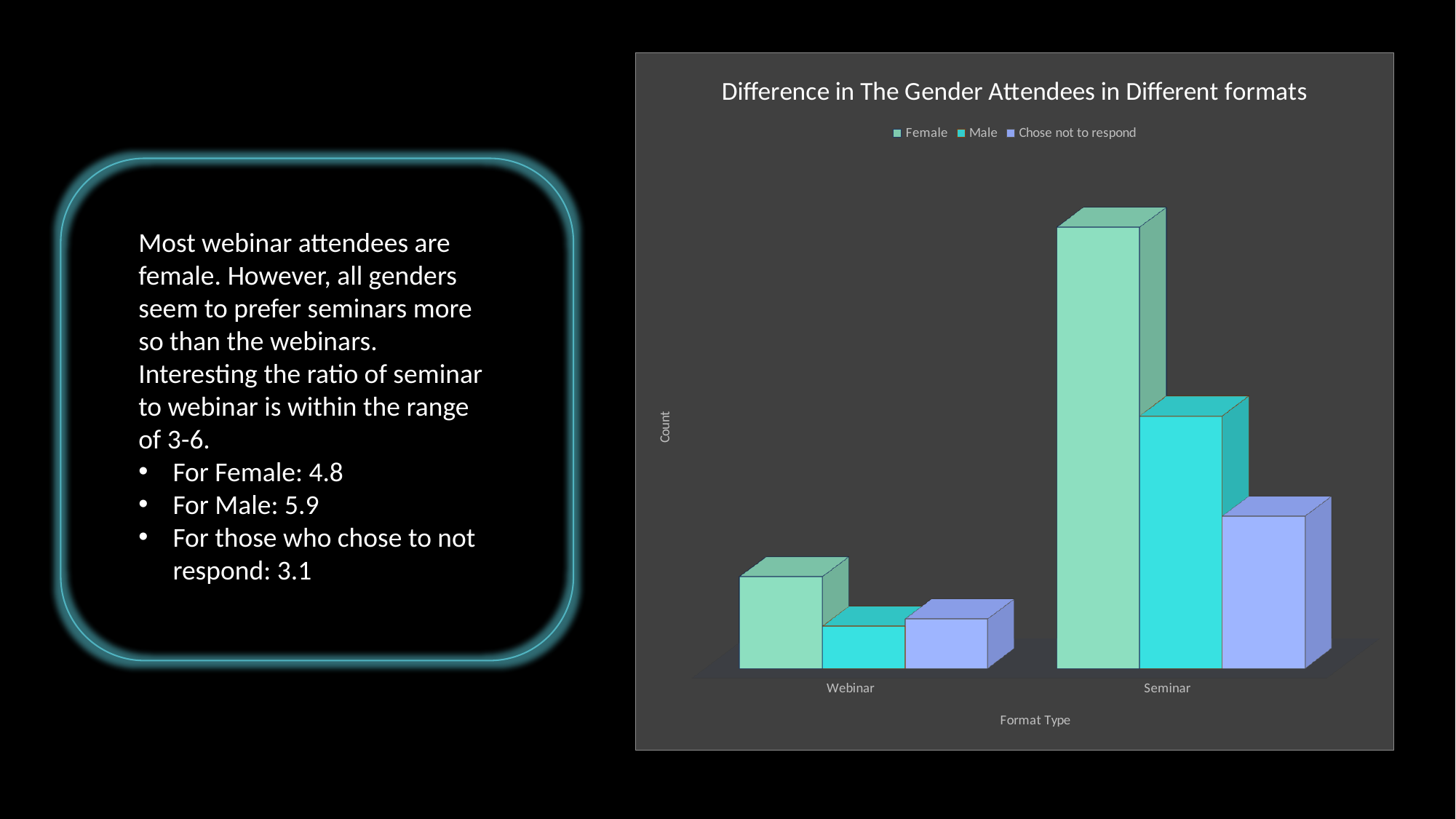

[unsupported chart]

Most webinar attendees are female. However, all genders seem to prefer seminars more so than the webinars. Interesting the ratio of seminar to webinar is within the range of 3-6.
For Female: 4.8
For Male: 5.9
For those who chose to not respond: 3.1